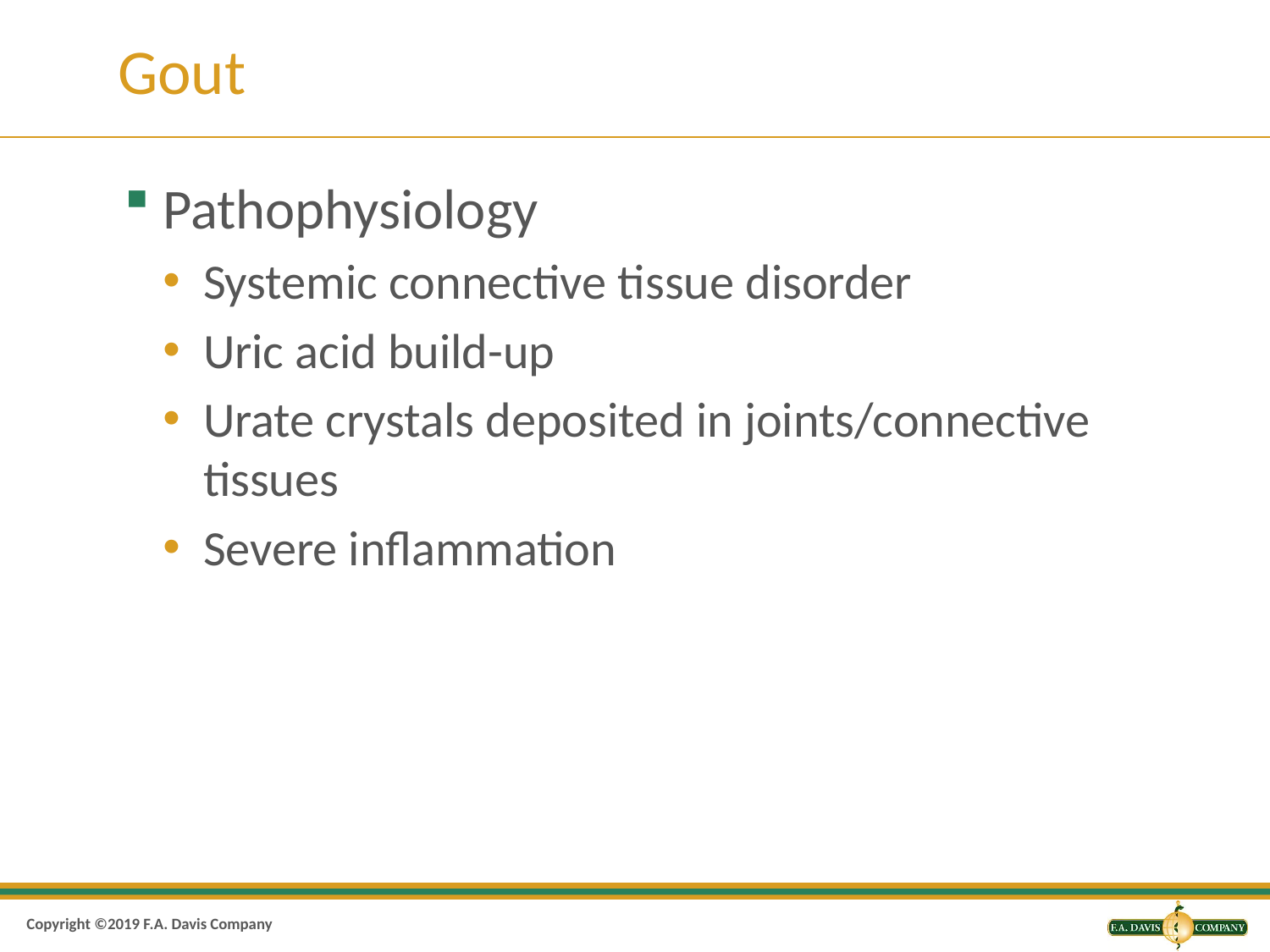

# Gout
Pathophysiology
Systemic connective tissue disorder
Uric acid build-up
Urate crystals deposited in joints/connective tissues
Severe inflammation